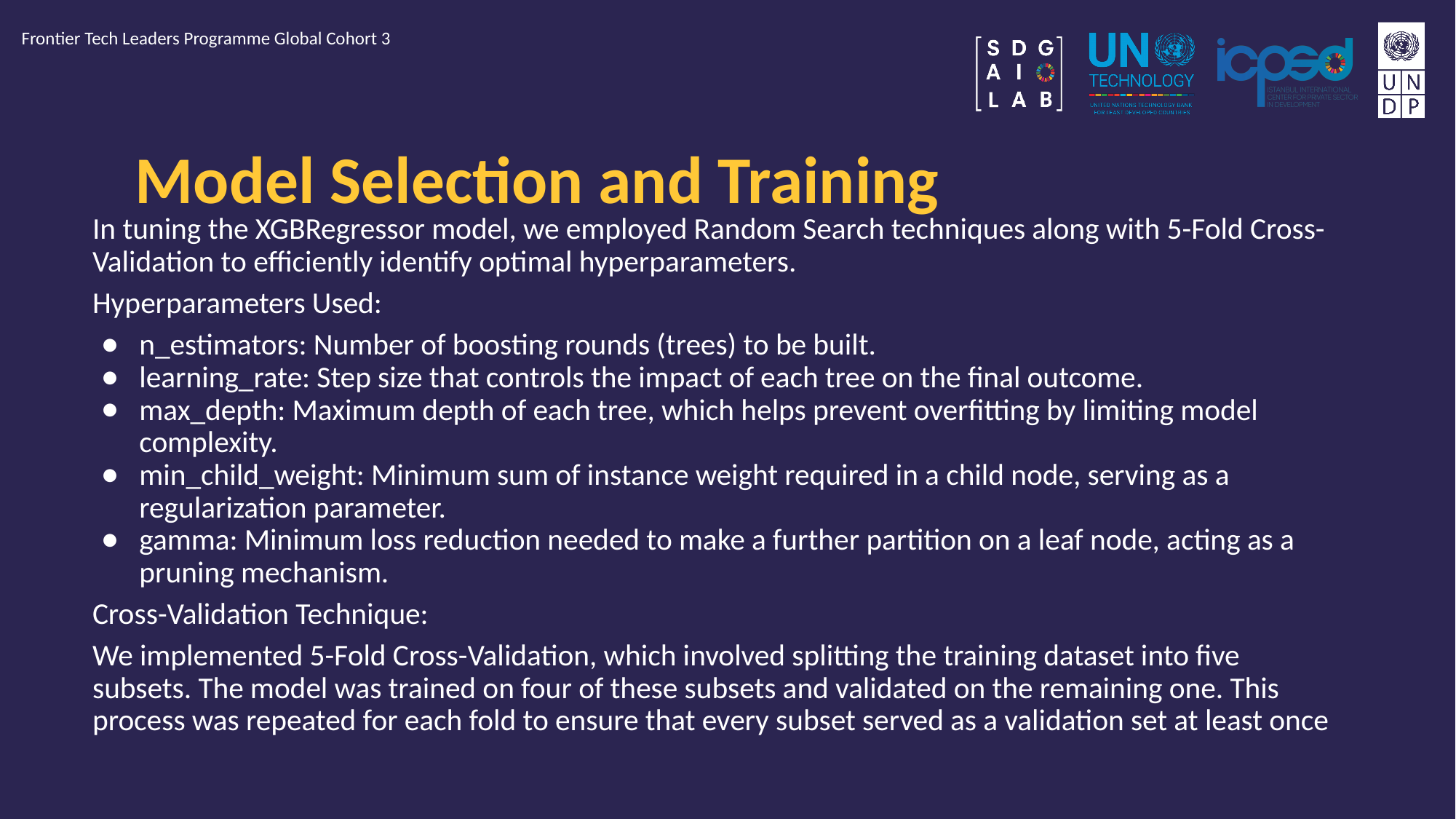

Frontier Tech Leaders Programme Global Cohort 3
# Model Selection and Training
In tuning the XGBRegressor model, we employed Random Search techniques along with 5-Fold Cross-Validation to efficiently identify optimal hyperparameters.
Hyperparameters Used:
n_estimators: Number of boosting rounds (trees) to be built.
learning_rate: Step size that controls the impact of each tree on the final outcome.
max_depth: Maximum depth of each tree, which helps prevent overfitting by limiting model complexity.
min_child_weight: Minimum sum of instance weight required in a child node, serving as a regularization parameter.
gamma: Minimum loss reduction needed to make a further partition on a leaf node, acting as a pruning mechanism.
Cross-Validation Technique:
We implemented 5-Fold Cross-Validation, which involved splitting the training dataset into five subsets. The model was trained on four of these subsets and validated on the remaining one. This process was repeated for each fold to ensure that every subset served as a validation set at least once